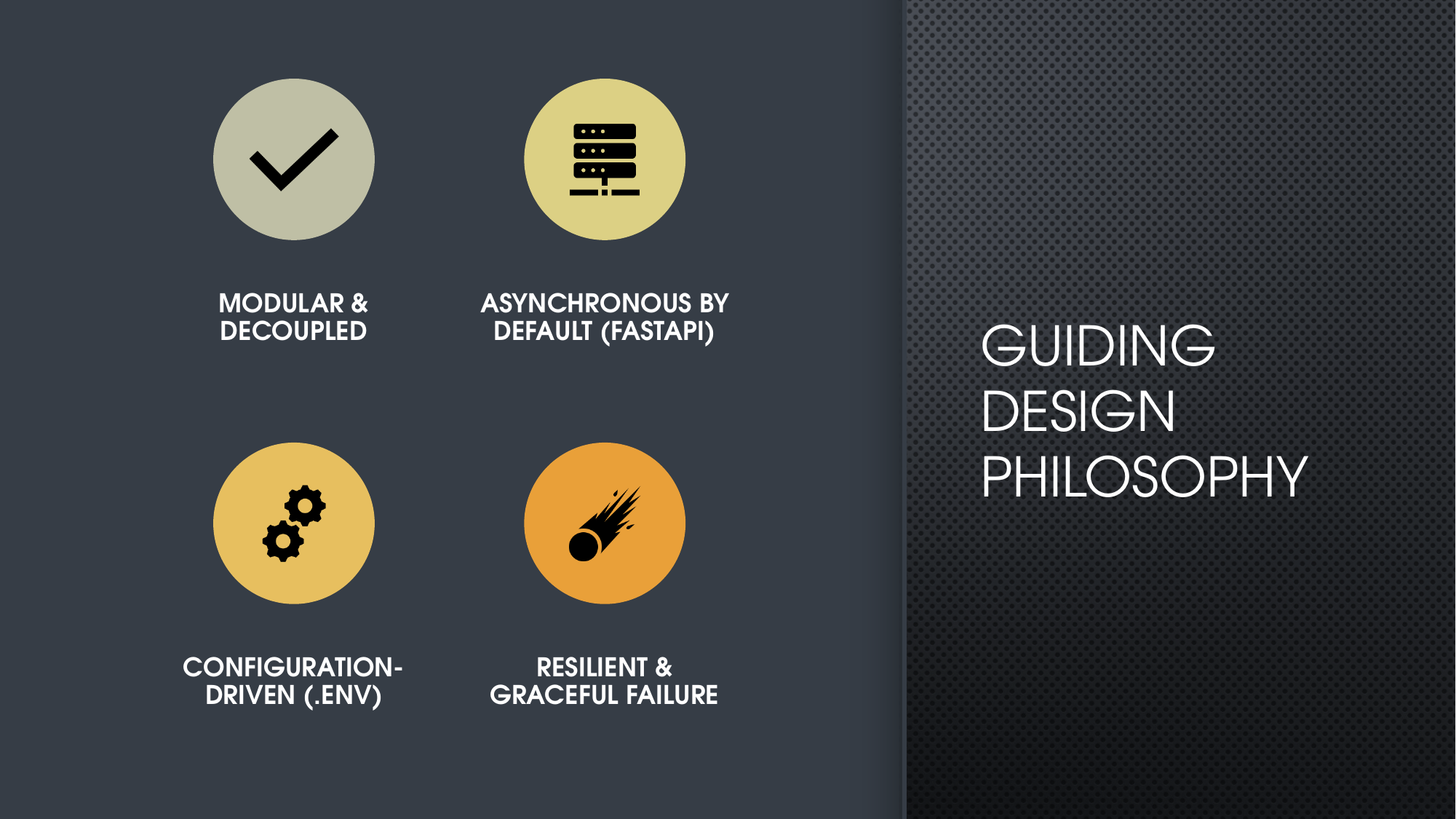

# Guiding design philosophy
Modular & Decoupled
Asynchronous by Default (FastAPI)
Configuration-Driven (.env)
Resilient & Graceful Failure